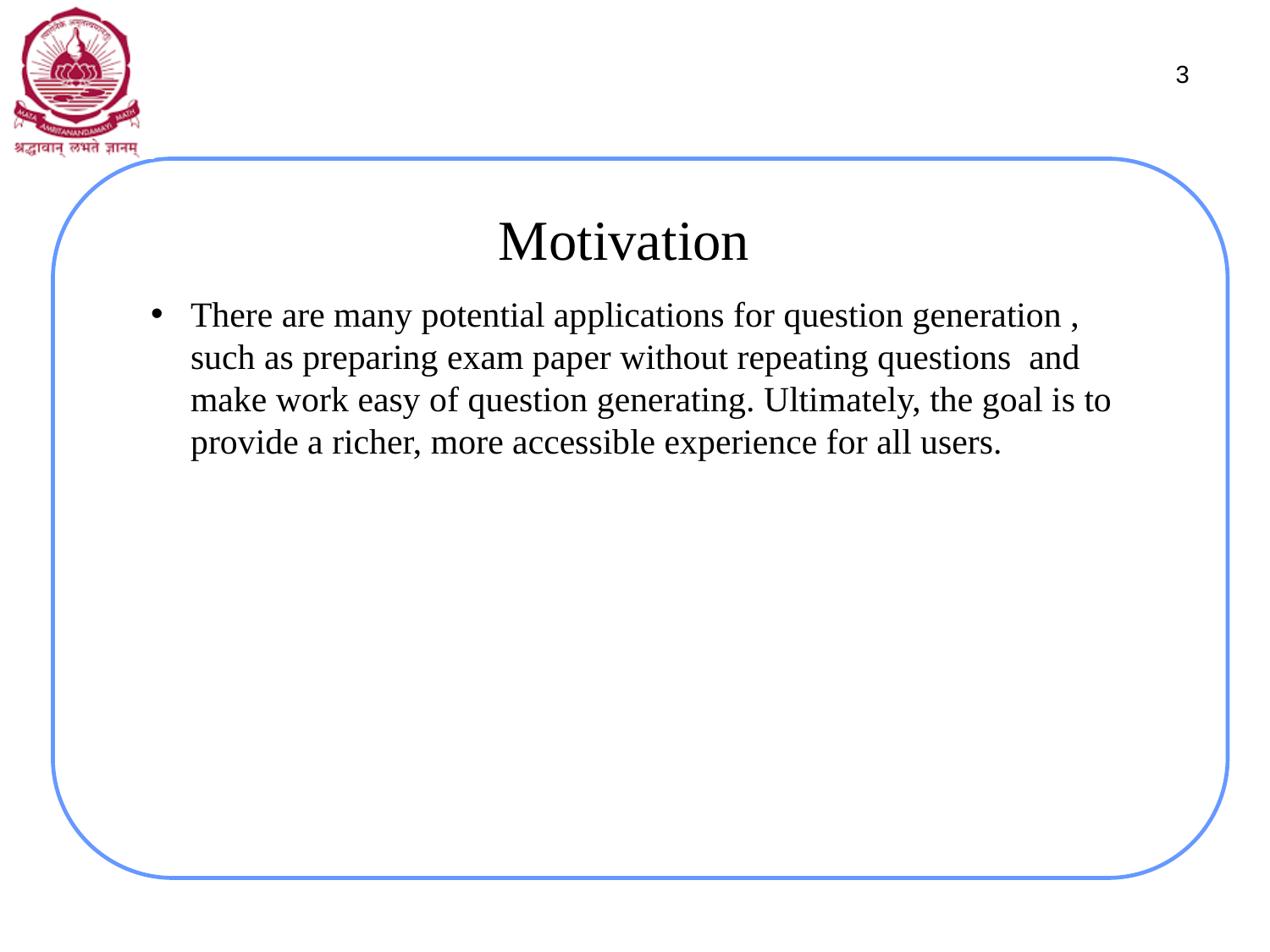

3
# Motivation
There are many potential applications for question generation , such as preparing exam paper without repeating questions  and make work easy of question generating. Ultimately, the goal is to provide a richer, more accessible experience for all users.